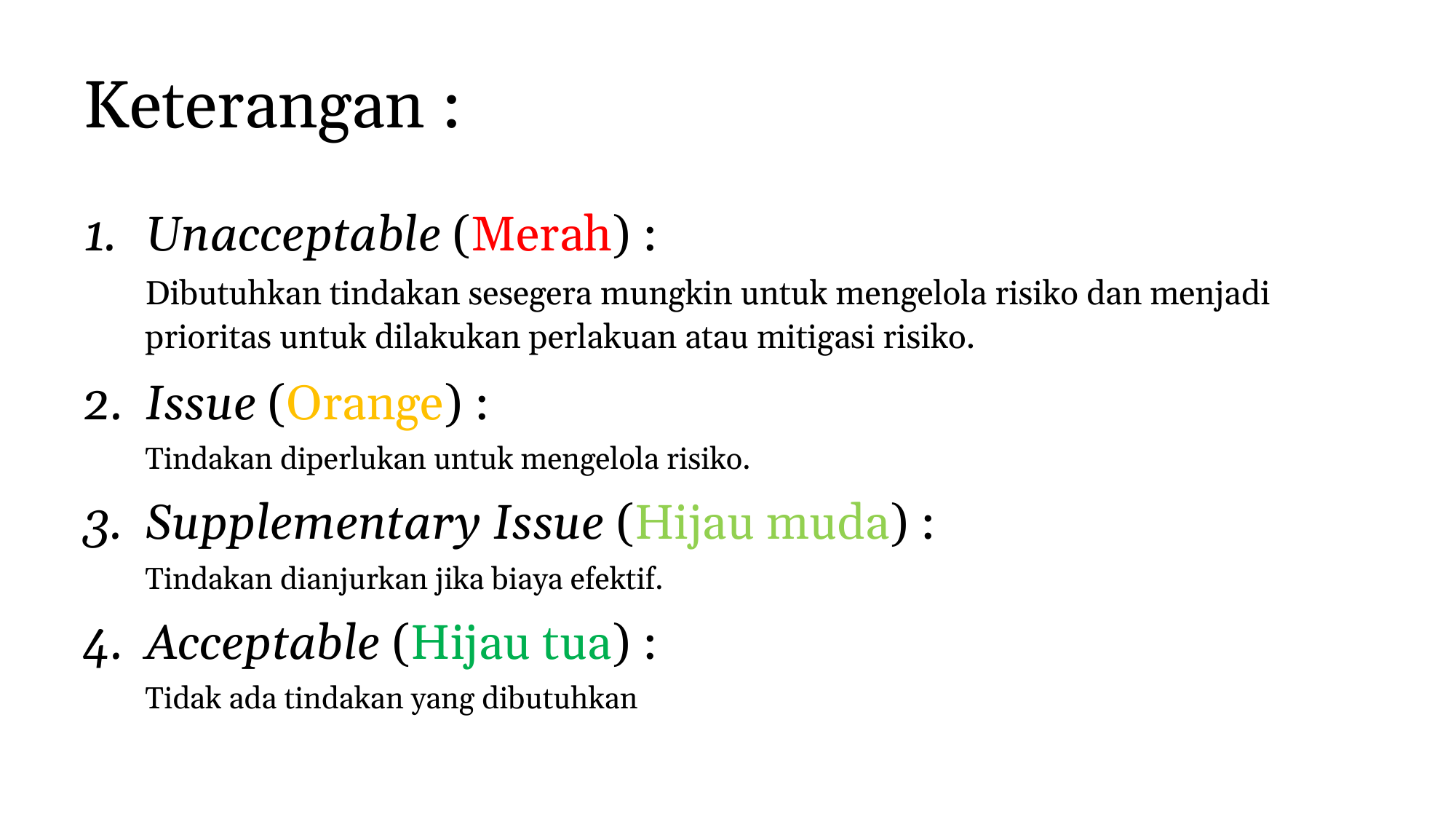

# Keterangan :
Unacceptable (Merah) :
Dibutuhkan tindakan sesegera mungkin untuk mengelola risiko dan menjadi prioritas untuk dilakukan perlakuan atau mitigasi risiko.
Issue (Orange) :
Tindakan diperlukan untuk mengelola risiko.
Supplementary Issue (Hijau muda) :
Tindakan dianjurkan jika biaya efektif.
Acceptable (Hijau tua) :
Tidak ada tindakan yang dibutuhkan